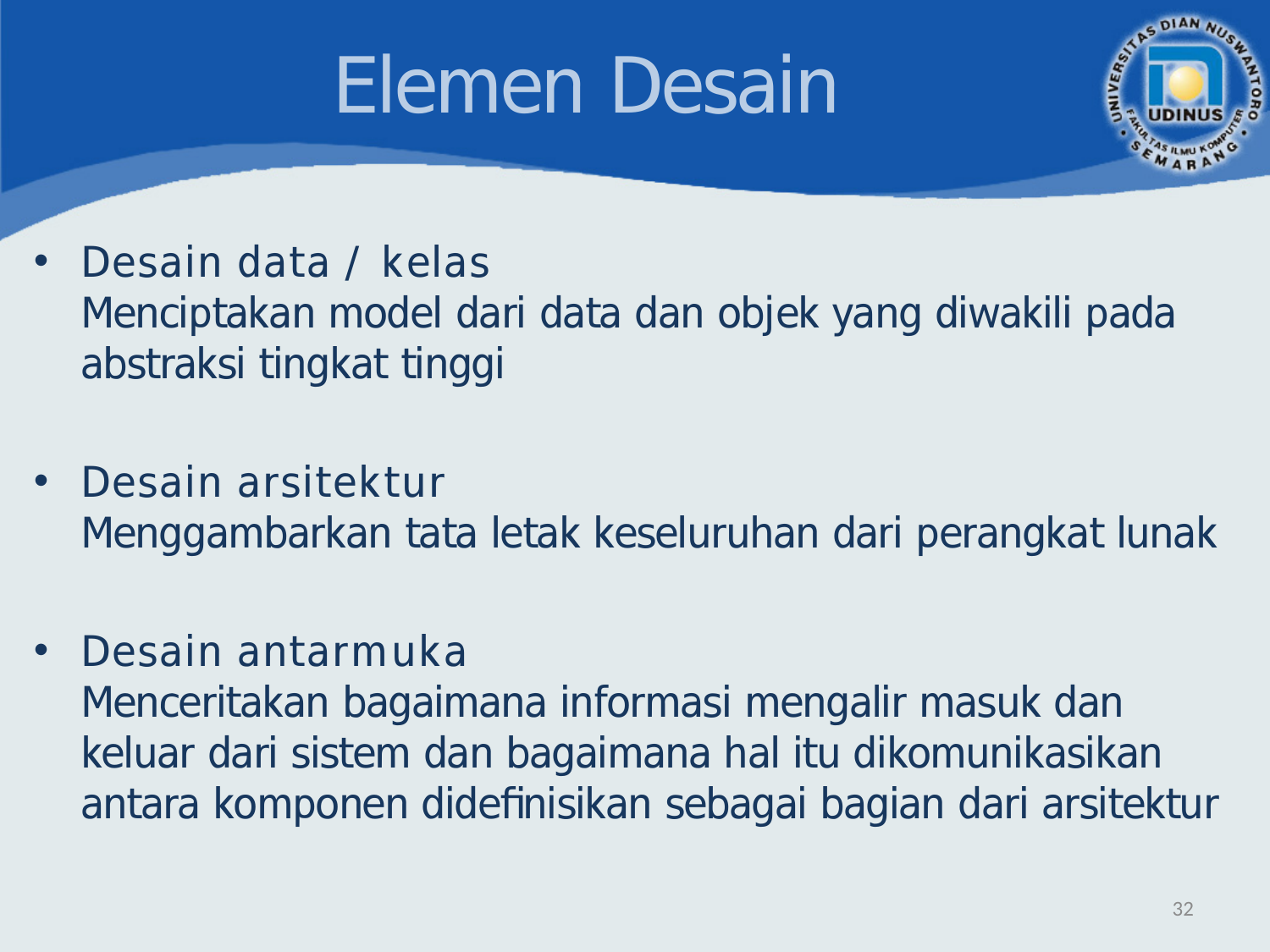

# Elemen Desain
Desain data / kelas
Menciptakan model dari data dan objek yang diwakili pada abstraksi tingkat tinggi

Desain arsitektur
Menggambarkan tata letak keseluruhan dari perangkat lunak

Desain antarmuka
Menceritakan bagaimana informasi mengalir masuk dan keluar dari sistem dan bagaimana hal itu dikomunikasikan antara komponen didefinisikan sebagai bagian dari arsitektur

32